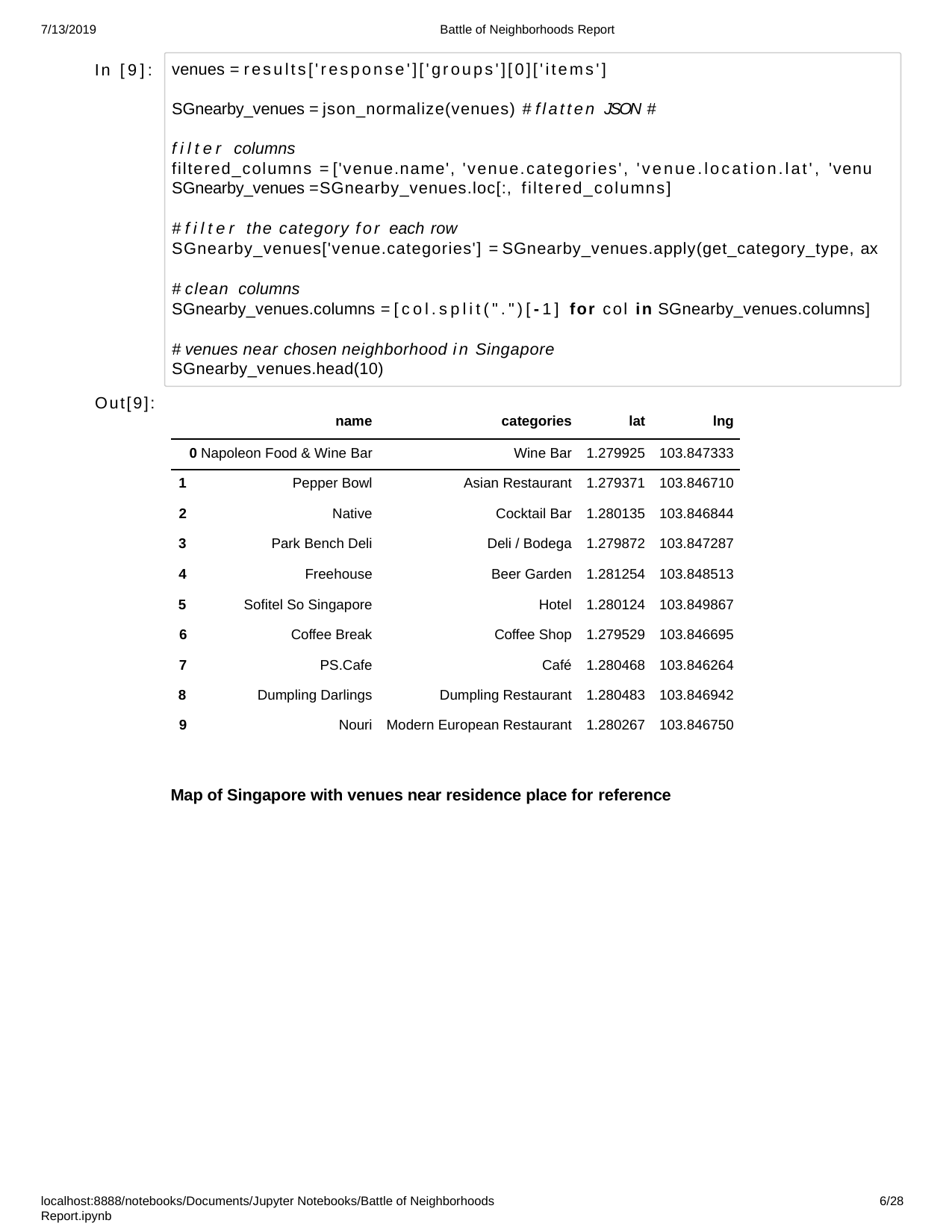

7/13/2019
Battle of Neighborhoods Report

In [9]:
venues = results['response']['groups'][0]['items']
SGnearby_venues = json_normalize(venues) # flatten JSON  # filter columns
filtered_columns = ['venue.name', 'venue.categories', 'venue.location.lat', 'venu  SGnearby_venues =SGnearby_venues.loc[:, filtered_columns]

# filter the category for each row
SGnearby_venues['venue.categories'] = SGnearby_venues.apply(get_category_type, ax

# clean columns
SGnearby_venues.columns = [col.split(".")[-1] for col in SGnearby_venues.columns]

# venues near chosen neighborhood in Singapore
SGnearby_venues.head(10)
| Out[9]: | name | categories | lat | lng |
| --- | --- | --- | --- | --- |
|  | 0 Napoleon Food & Wine Bar | Wine Bar | 1.279925 | 103.847333 |
|  | 1 Pepper Bowl | Asian Restaurant | 1.279371 | 103.846710 |
|  | 2 Native | Cocktail Bar | 1.280135 | 103.846844 |
|  | 3 Park Bench Deli | Deli / Bodega | 1.279872 | 103.847287 |
|  | 4 Freehouse | Beer Garden | 1.281254 | 103.848513 |
|  | 5 Sofitel So Singapore | Hotel | 1.280124 | 103.849867 |
|  | 6 Coffee Break | Coffee Shop | 1.279529 | 103.846695 |
|  | 7 PS.Cafe | Café | 1.280468 | 103.846264 |
|  | 8 Dumpling Darlings | Dumpling Restaurant | 1.280483 | 103.846942 |
|  | 9 Nouri | Modern European Restaurant | 1.280267 | 103.846750 |
Map of Singapore with venues near residence place for reference
localhost:8888/notebooks/Documents/Jupyter Notebooks/Battle of Neighborhoods Report.ipynb
6/28